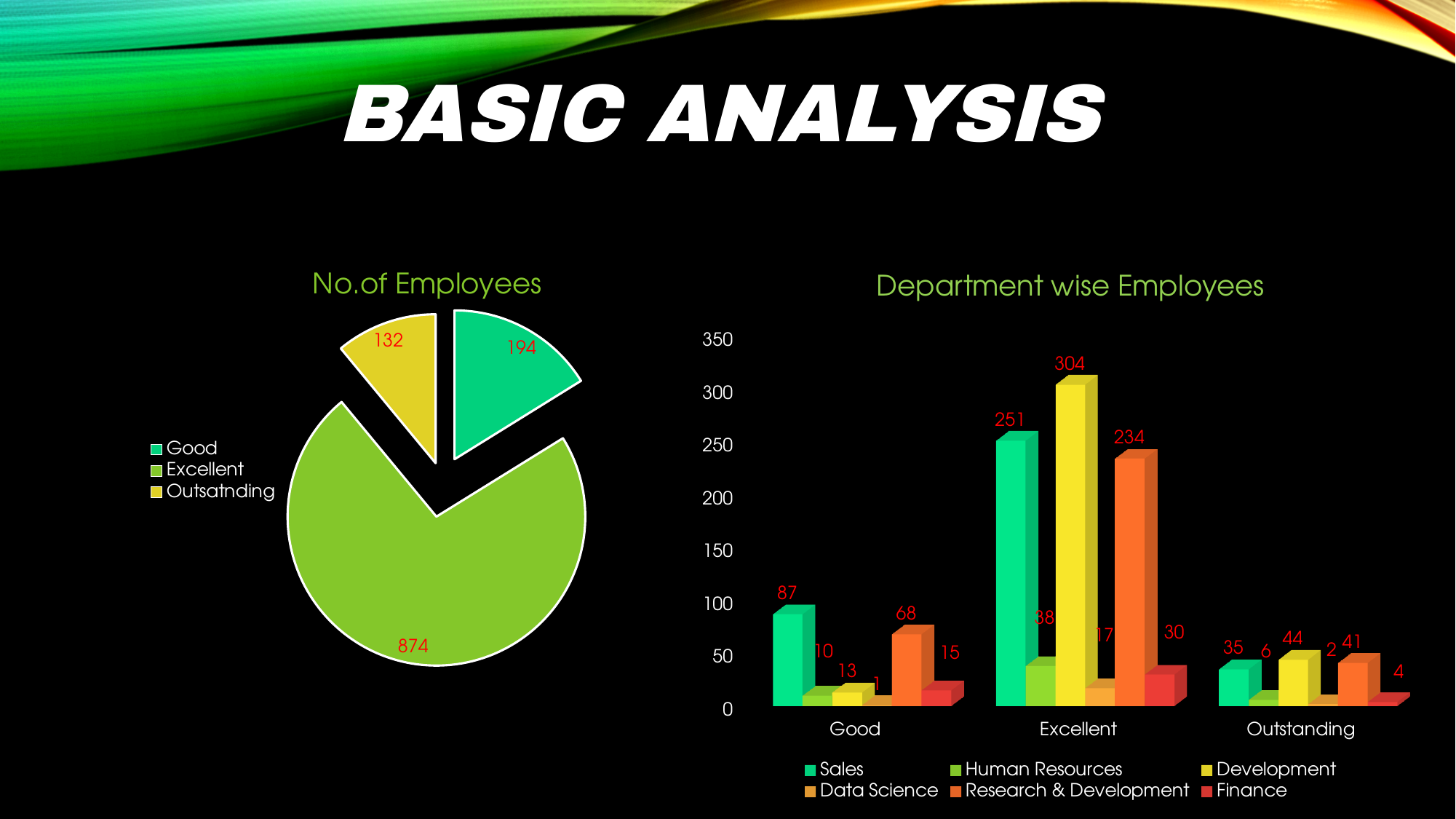

# Basic Analysis

### Chart:

| Category | No.of Employees |
|---|---|
| Good | 194.0 |
| Excellent | 874.0 |
| Outsatnding | 132.0 |

[unsupported chart]